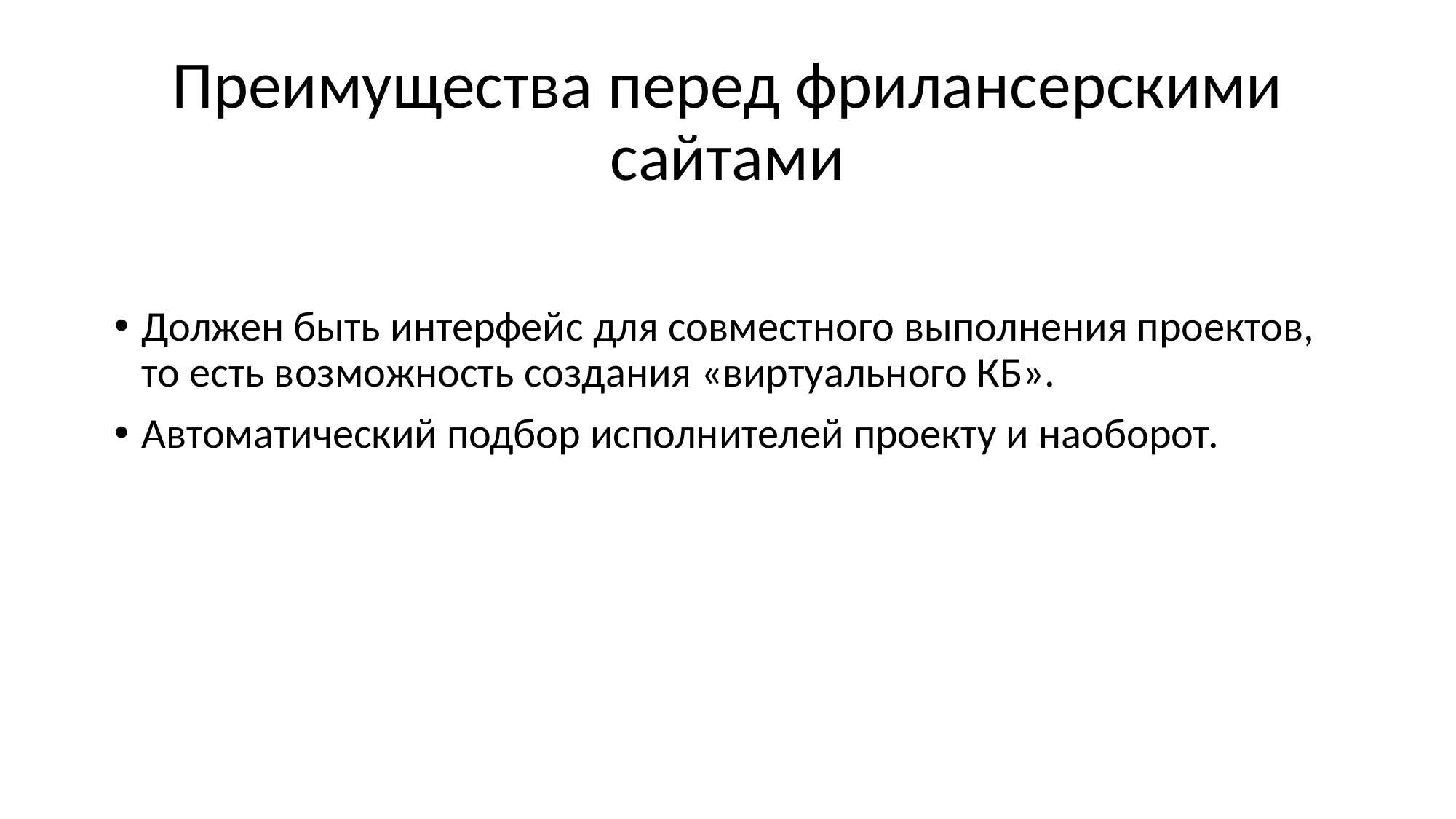

# Преимущества перед фрилансерскими сайтами
Должен быть интерфейс для совместного выполнения проектов, то есть возможность создания «виртуального КБ».
Автоматический подбор исполнителей проекту и наоборот.